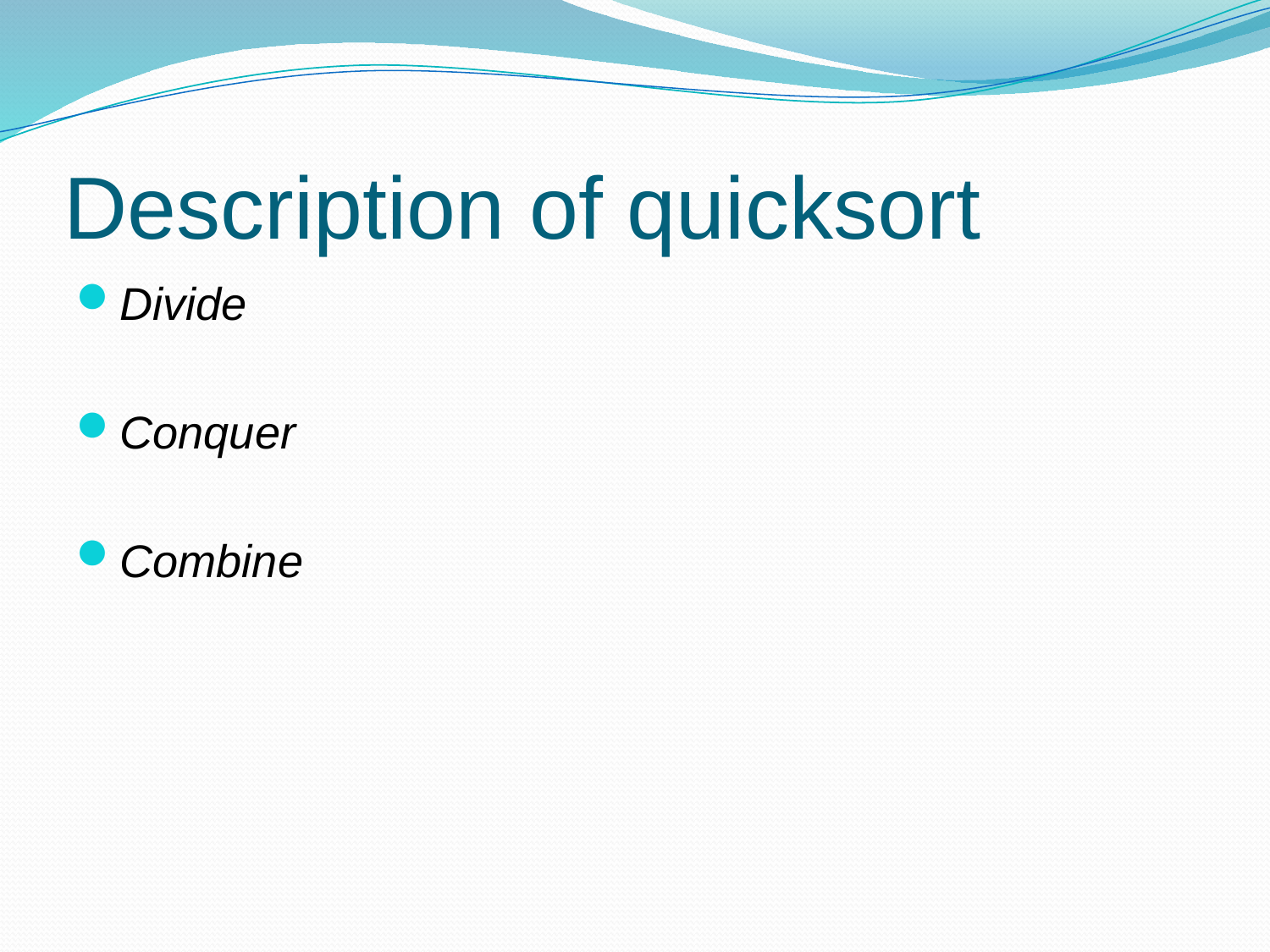

# Description of quicksort
Divide

Conquer

Combine